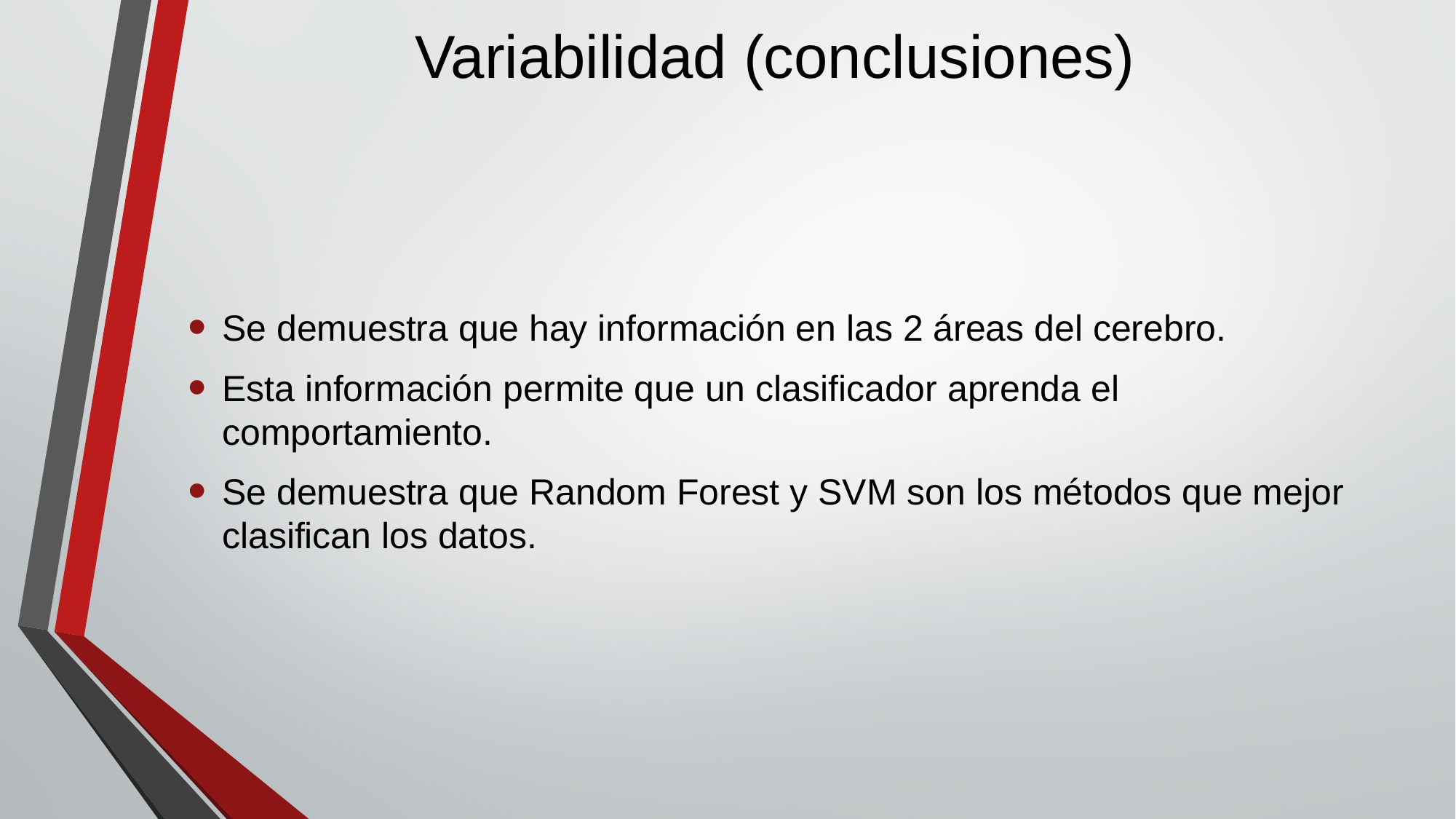

# Variabilidad (conclusiones)
Se demuestra que hay información en las 2 áreas del cerebro.
Esta información permite que un clasificador aprenda el comportamiento.
Se demuestra que Random Forest y SVM son los métodos que mejor clasifican los datos.